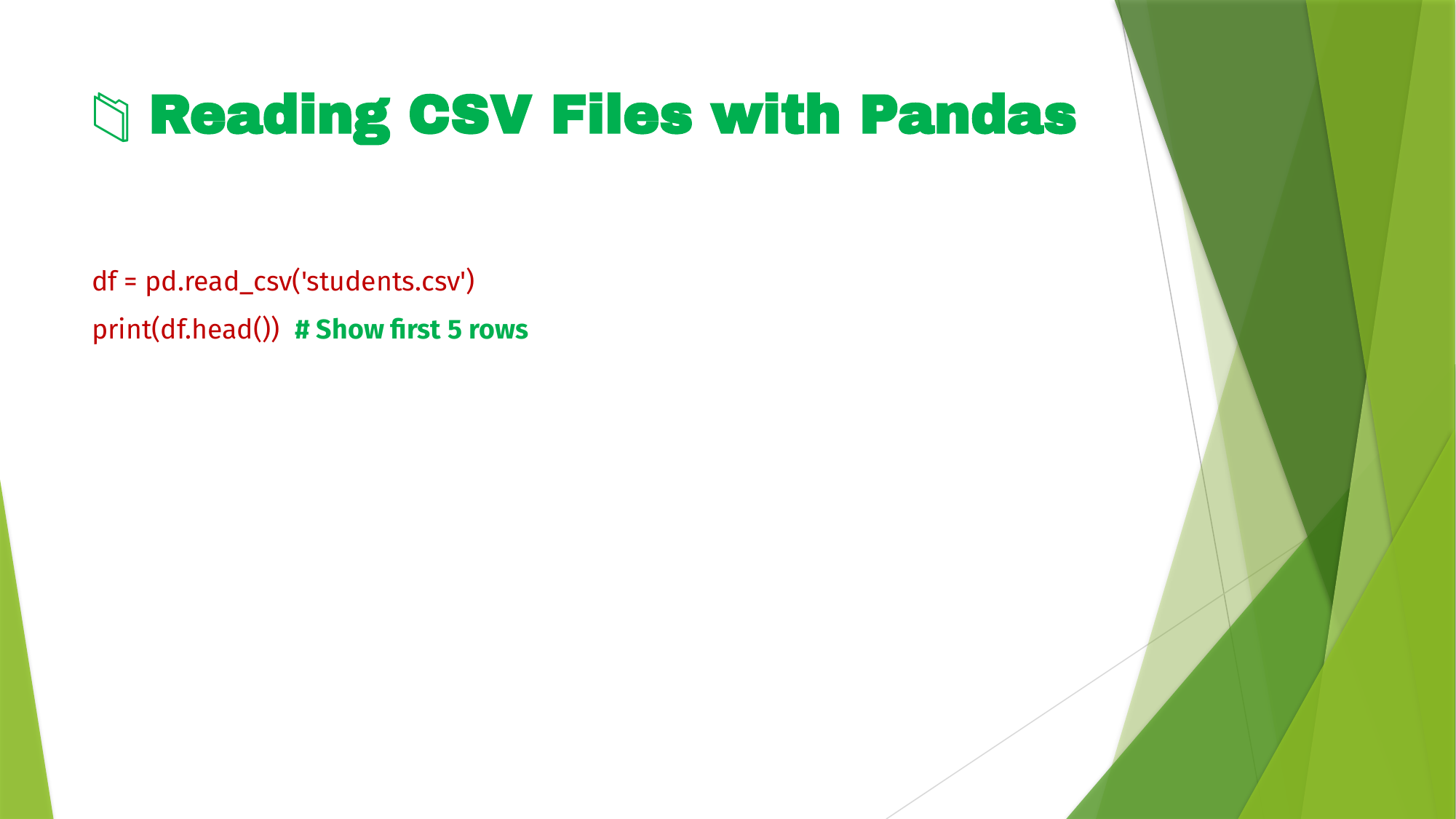

# 📁 Reading CSV Files with Pandas
df = pd.read_csv('students.csv')
print(df.head())  # Show first 5 rows